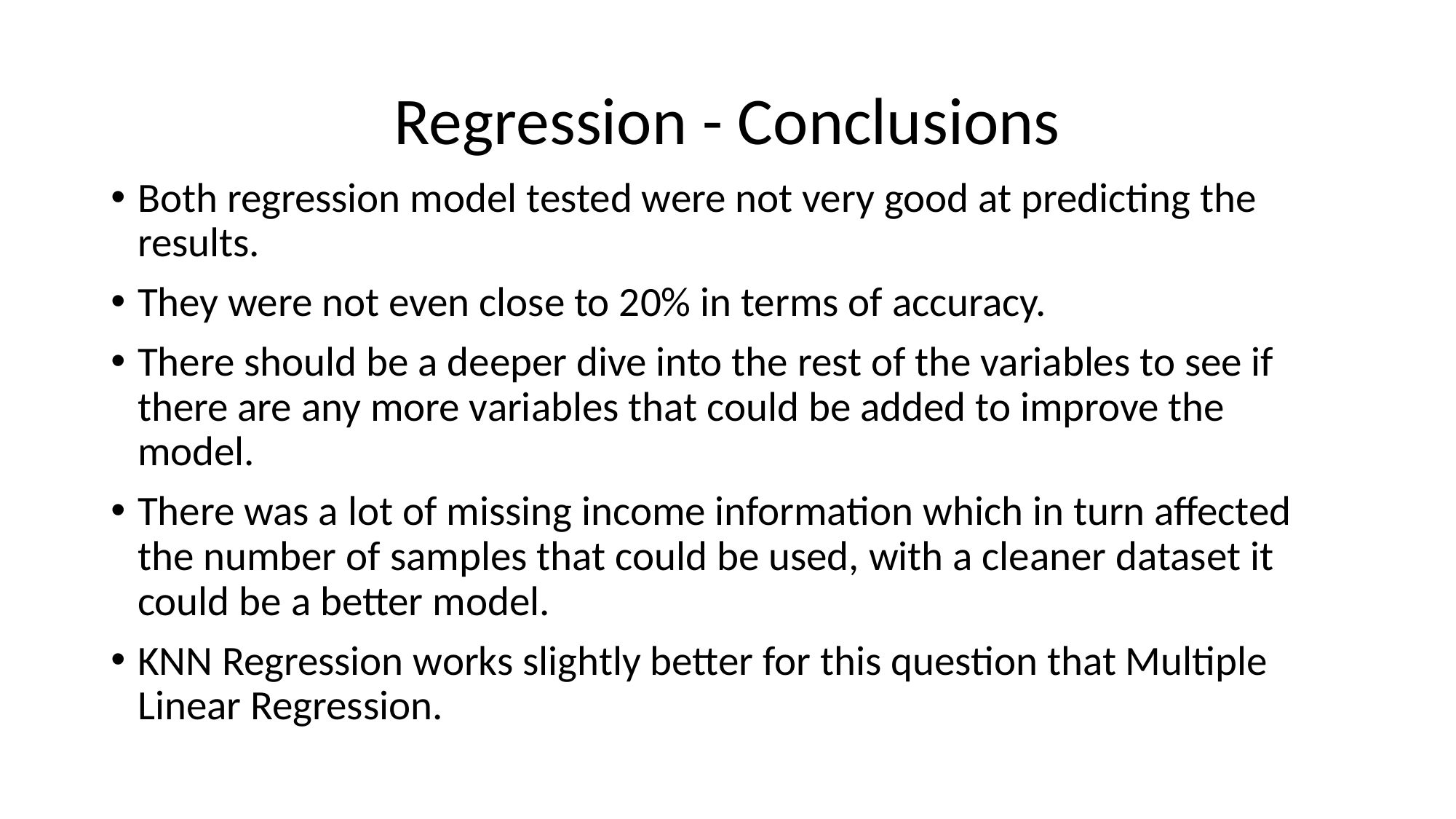

# Regression - Conclusions
Both regression model tested were not very good at predicting the results.
They were not even close to 20% in terms of accuracy.
There should be a deeper dive into the rest of the variables to see if there are any more variables that could be added to improve the model.
There was a lot of missing income information which in turn affected the number of samples that could be used, with a cleaner dataset it could be a better model.
KNN Regression works slightly better for this question that Multiple Linear Regression.